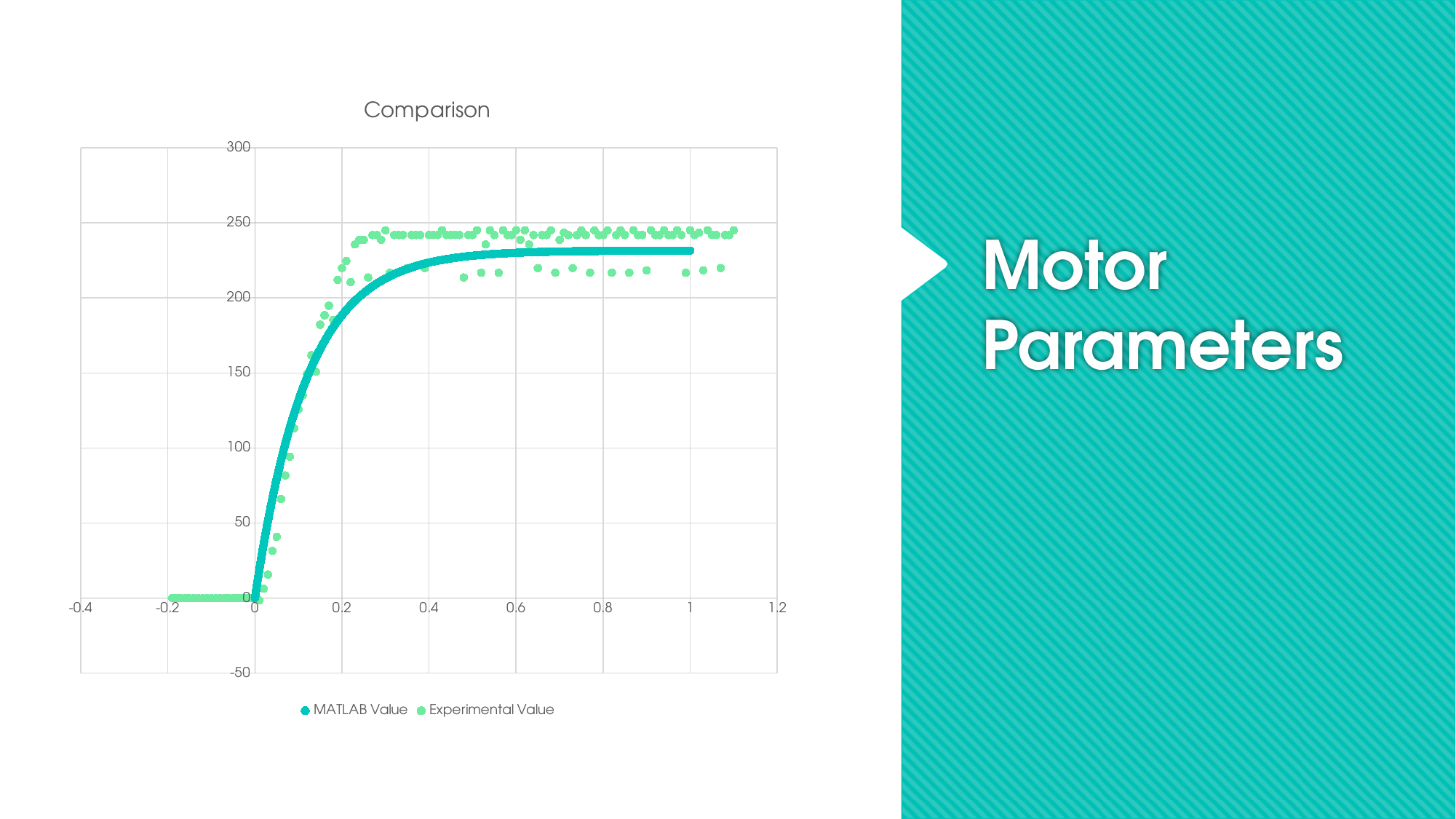

### Chart: Comparison

| Category |  |  |
|---|---|---|
# Motor Parameters